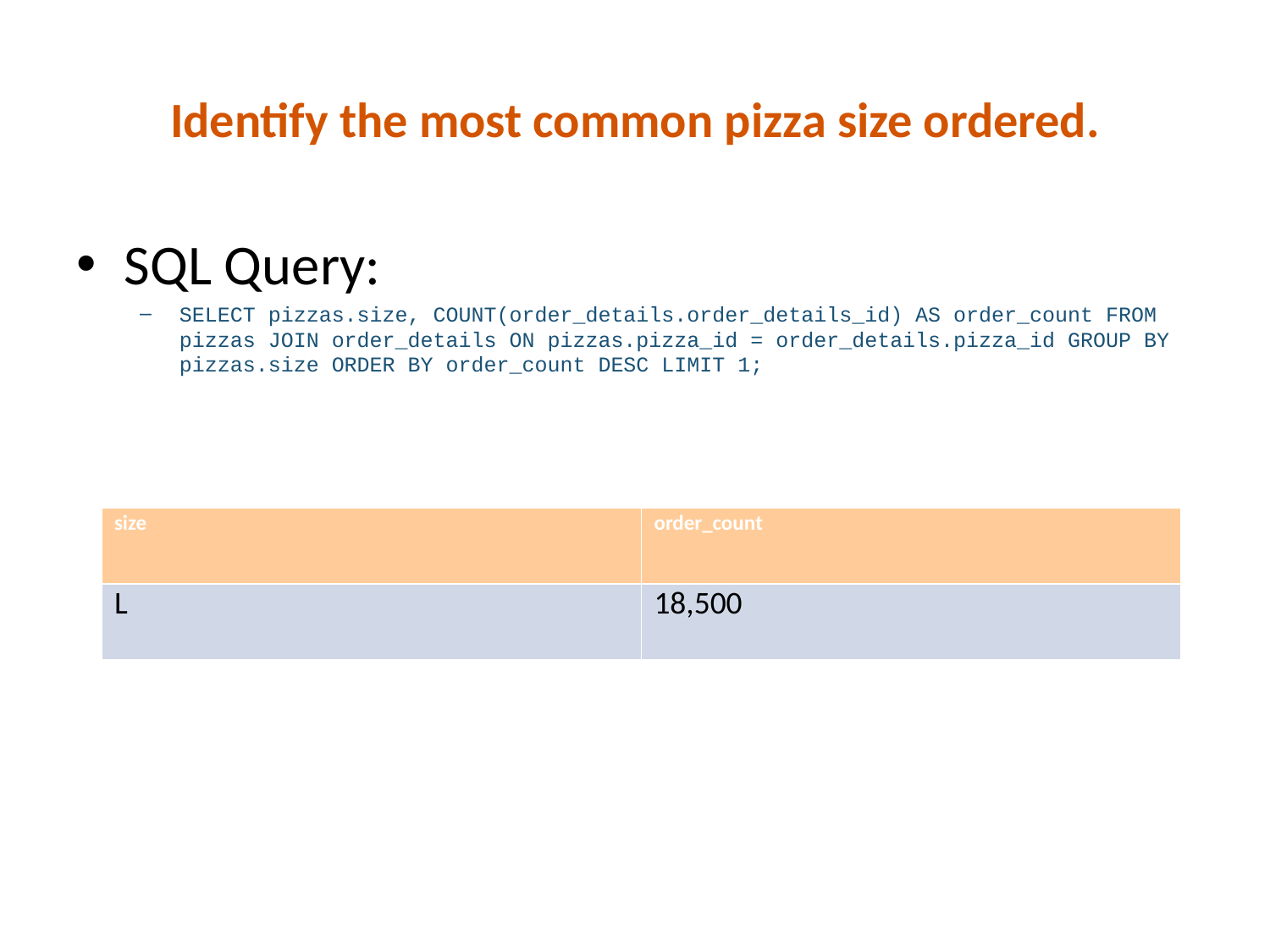

# Identify the most common pizza size ordered.
SQL Query:
SELECT pizzas.size, COUNT(order_details.order_details_id) AS order_count FROM pizzas JOIN order_details ON pizzas.pizza_id = order_details.pizza_id GROUP BY pizzas.size ORDER BY order_count DESC LIMIT 1;
| size | order\_count |
| --- | --- |
| L | 18,500 |